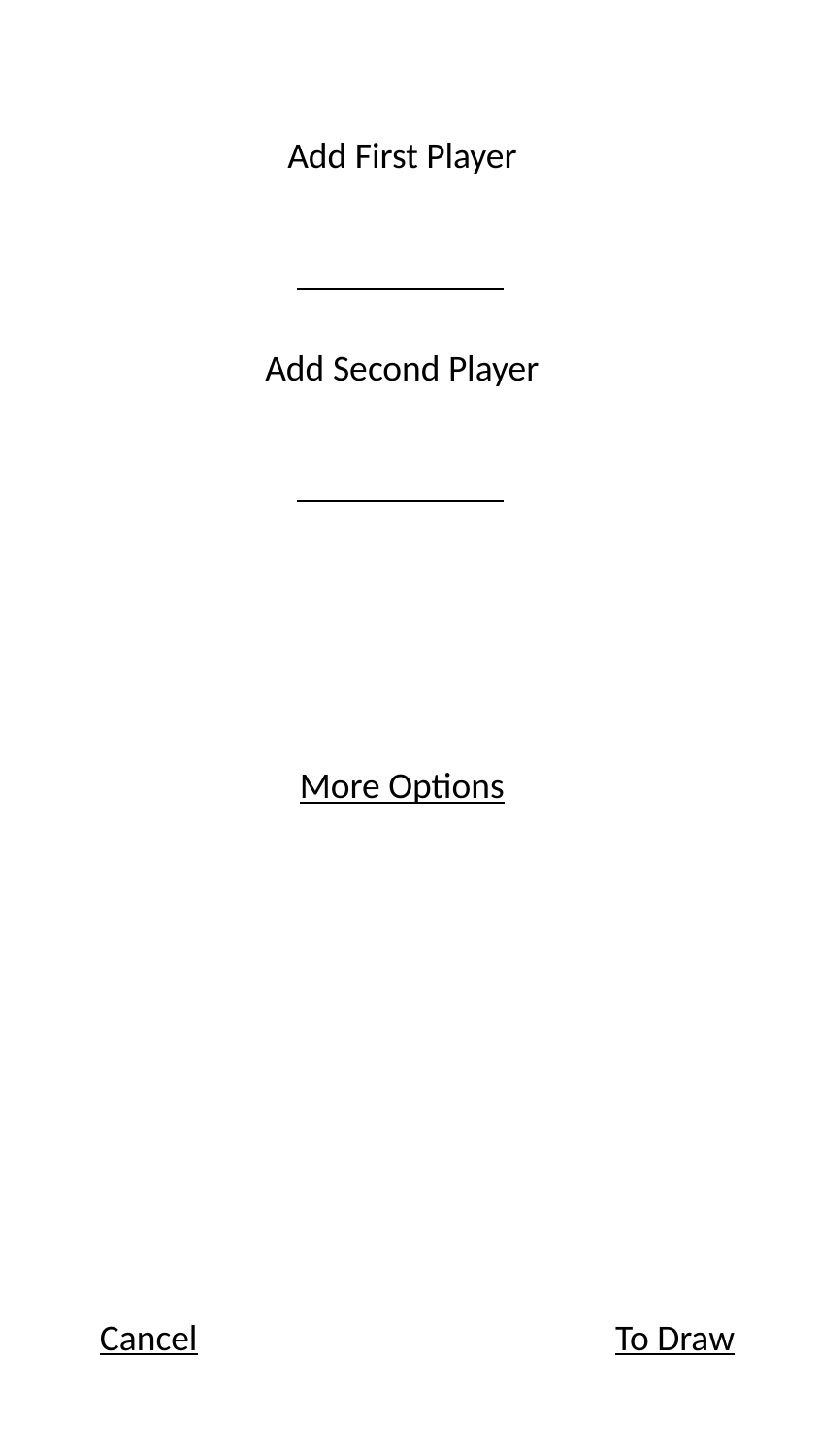

Add First Player

Add Second Player

More Options
Cancel
To Draw